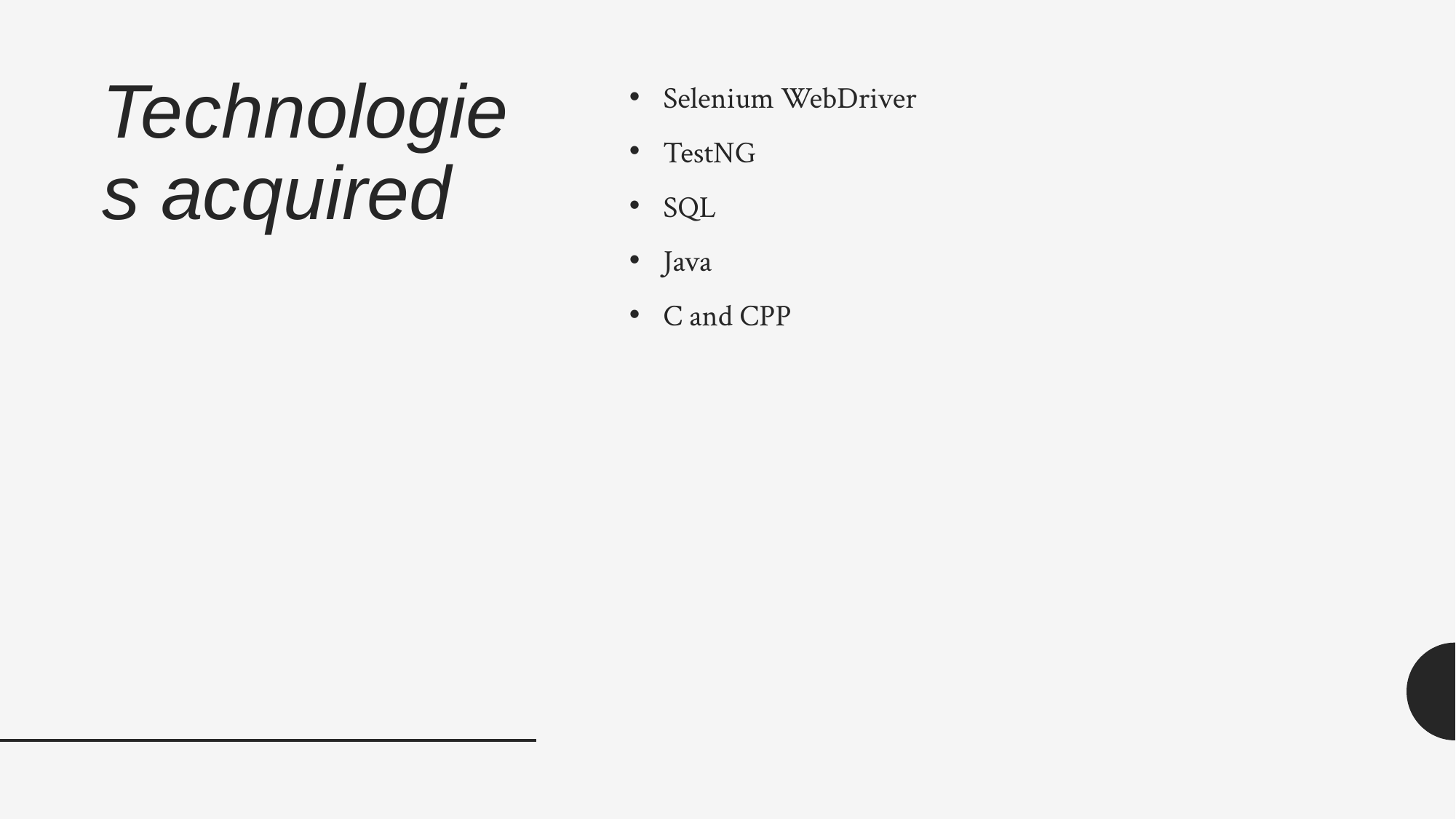

# Technologies acquired
Selenium WebDriver
TestNG
SQL
Java
C and CPP